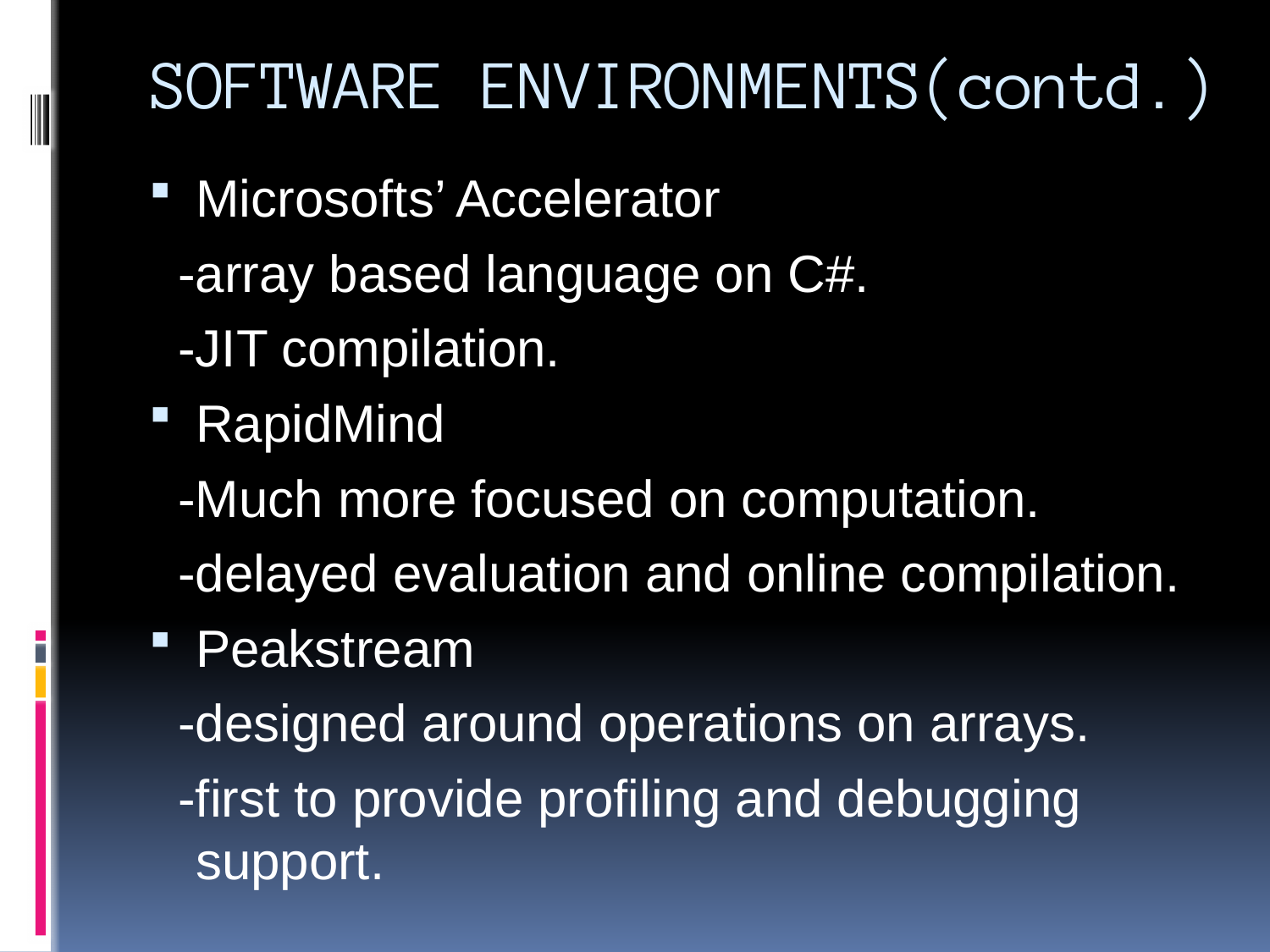

# SOFTWARE ENVIRONMENTS(contd.)
Microsofts’ Accelerator
  -array based language on C#.
  -JIT compilation.
RapidMind
  -Much more focused on computation.
  -delayed evaluation and online compilation.
Peakstream
  -designed around operations on arrays.
  -first to provide profiling and debugging support.